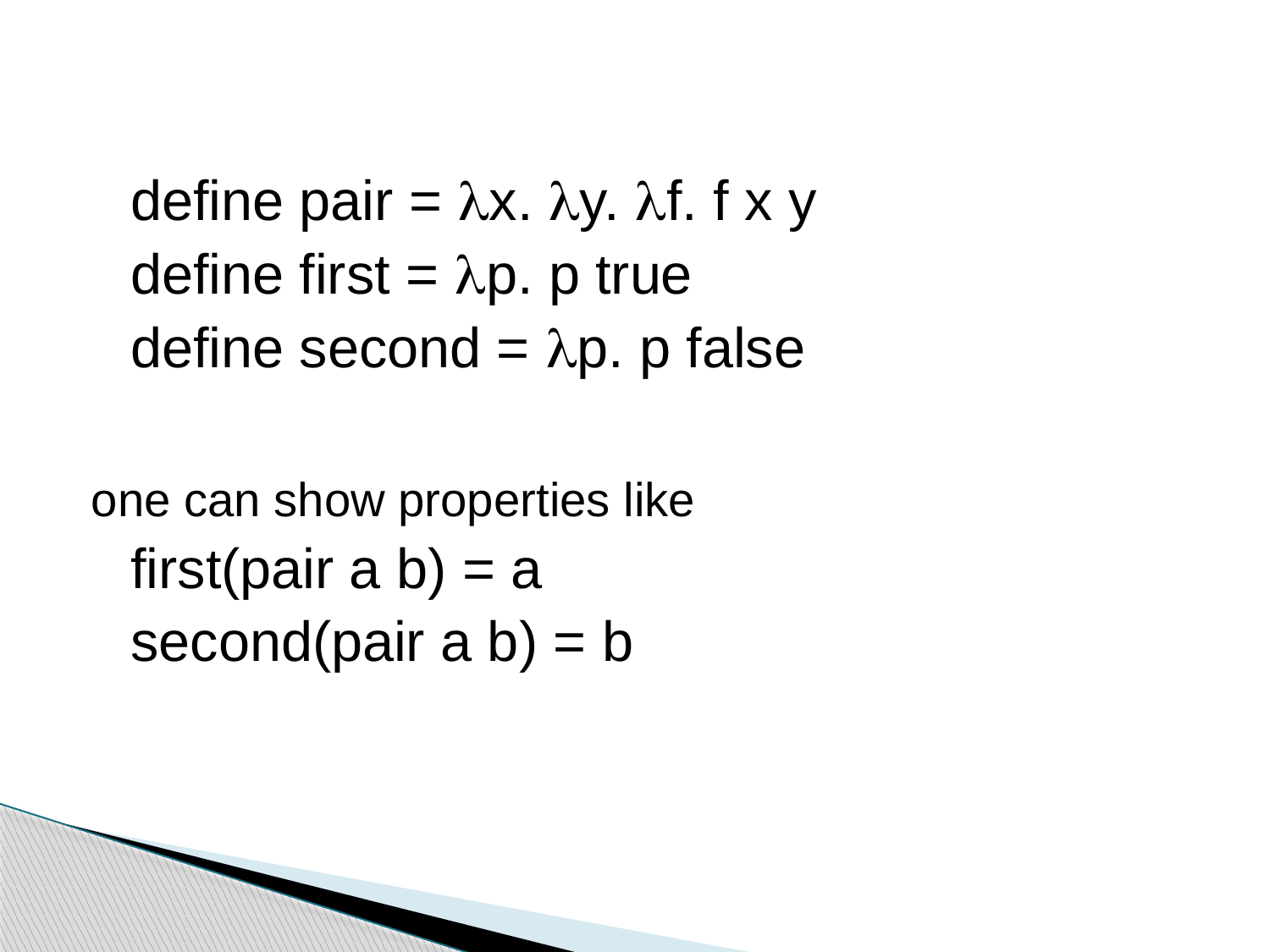

define pair = λx. λy. λf. f x y
define first = λp. p true
define second = λp. p false

one can show properties like
first(pair a b) = a
second(pair a b) = b